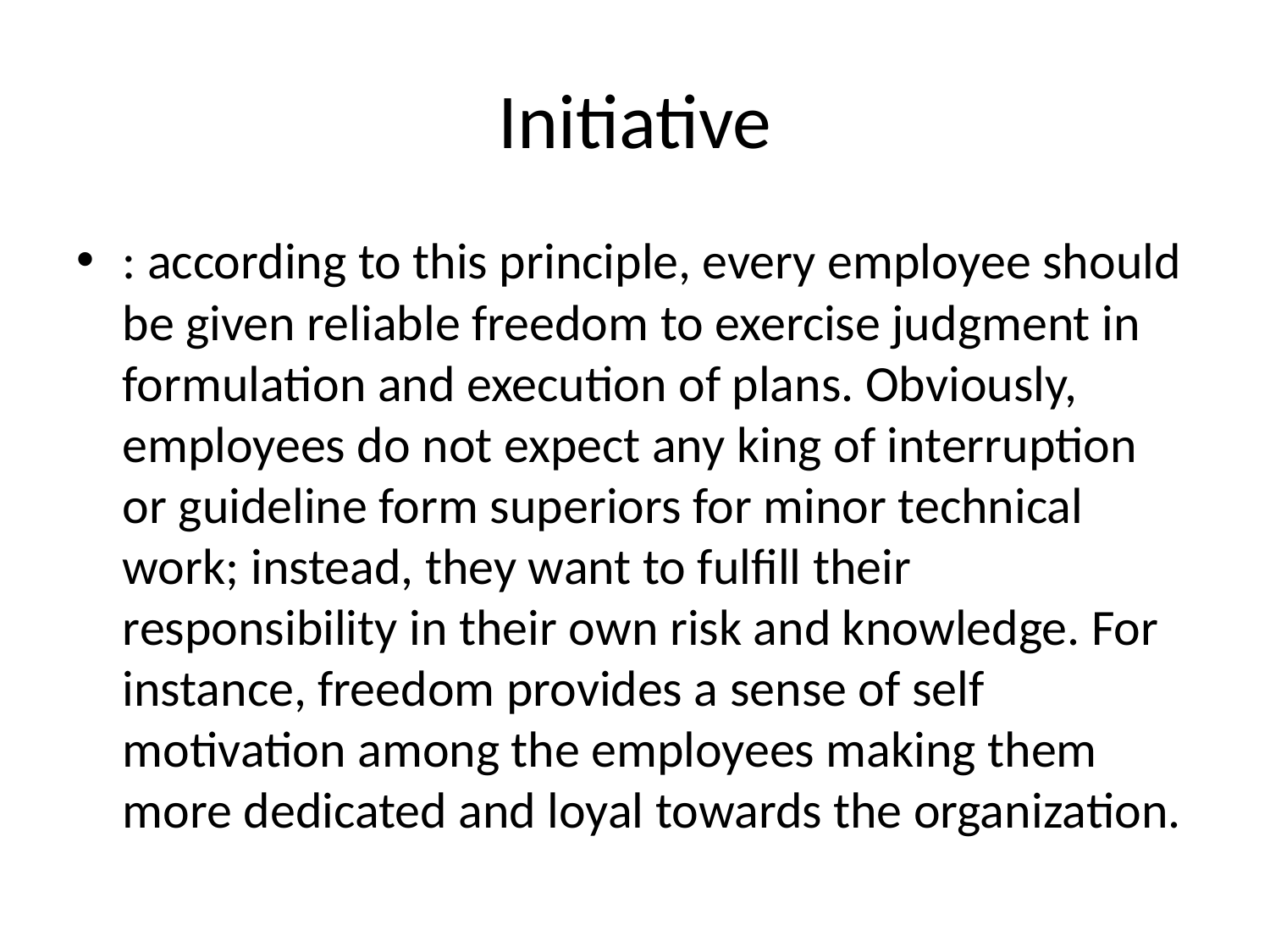

# Initiative
: according to this principle, every employee should be given reliable freedom to exercise judgment in formulation and execution of plans. Obviously, employees do not expect any king of interruption or guideline form superiors for minor technical work; instead, they want to fulfill their responsibility in their own risk and knowledge. For instance, freedom provides a sense of self motivation among the employees making them more dedicated and loyal towards the organization.